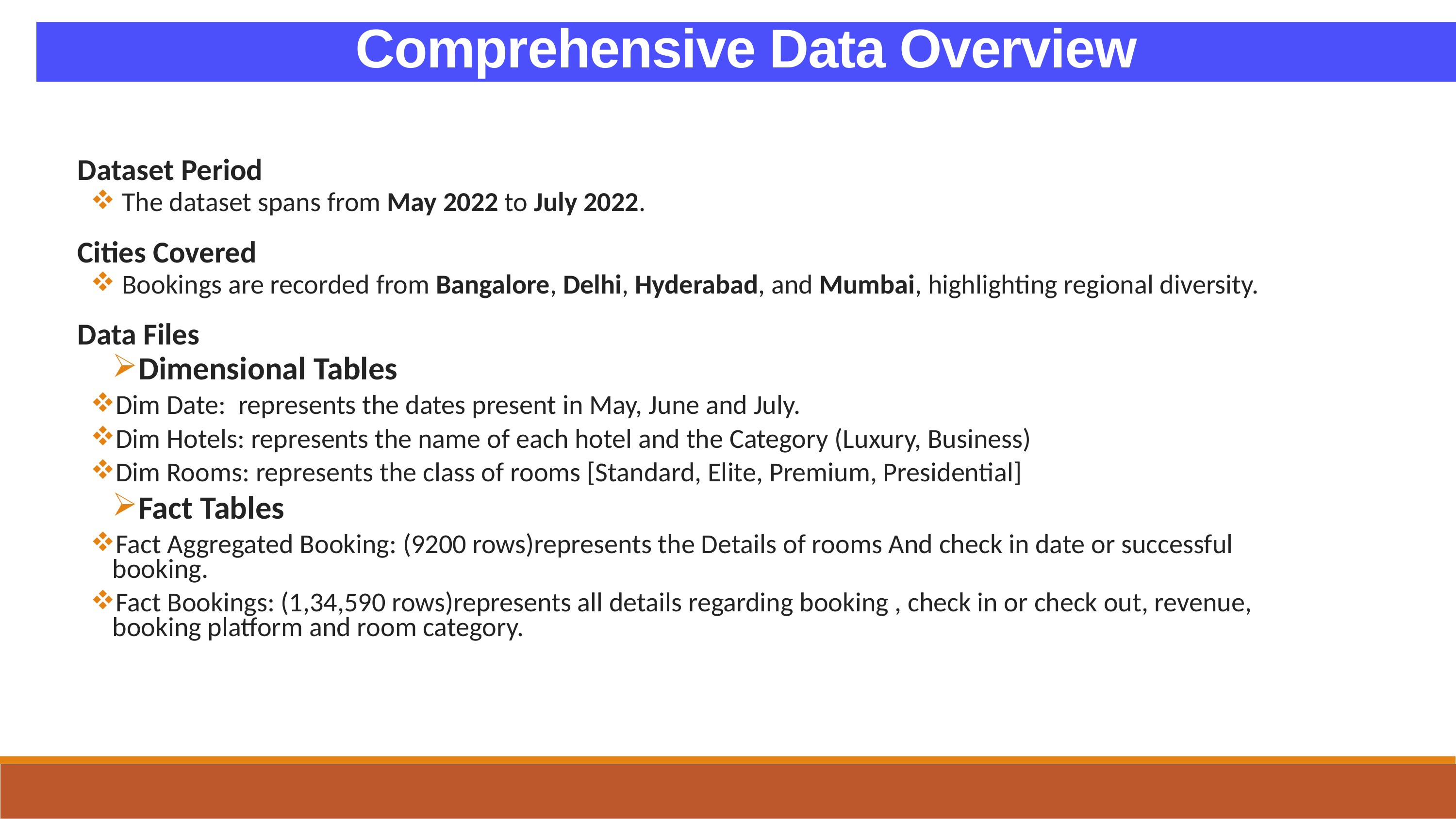

Comprehensive Data Overview
Dataset Period
 The dataset spans from May 2022 to July 2022.
Cities Covered
 Bookings are recorded from Bangalore, Delhi, Hyderabad, and Mumbai, highlighting regional diversity.
Data Files
Dimensional Tables
Dim Date:  represents the dates present in May, June and July.
Dim Hotels: represents the name of each hotel and the Category (Luxury, Business)
Dim Rooms: represents the class of rooms [Standard, Elite, Premium, Presidential]
Fact Tables
Fact Aggregated Booking: (9200 rows)represents the Details of rooms And check in date or successful booking.
Fact Bookings: (1,34,590 rows)represents all details regarding booking , check in or check out, revenue, booking platform and room category.